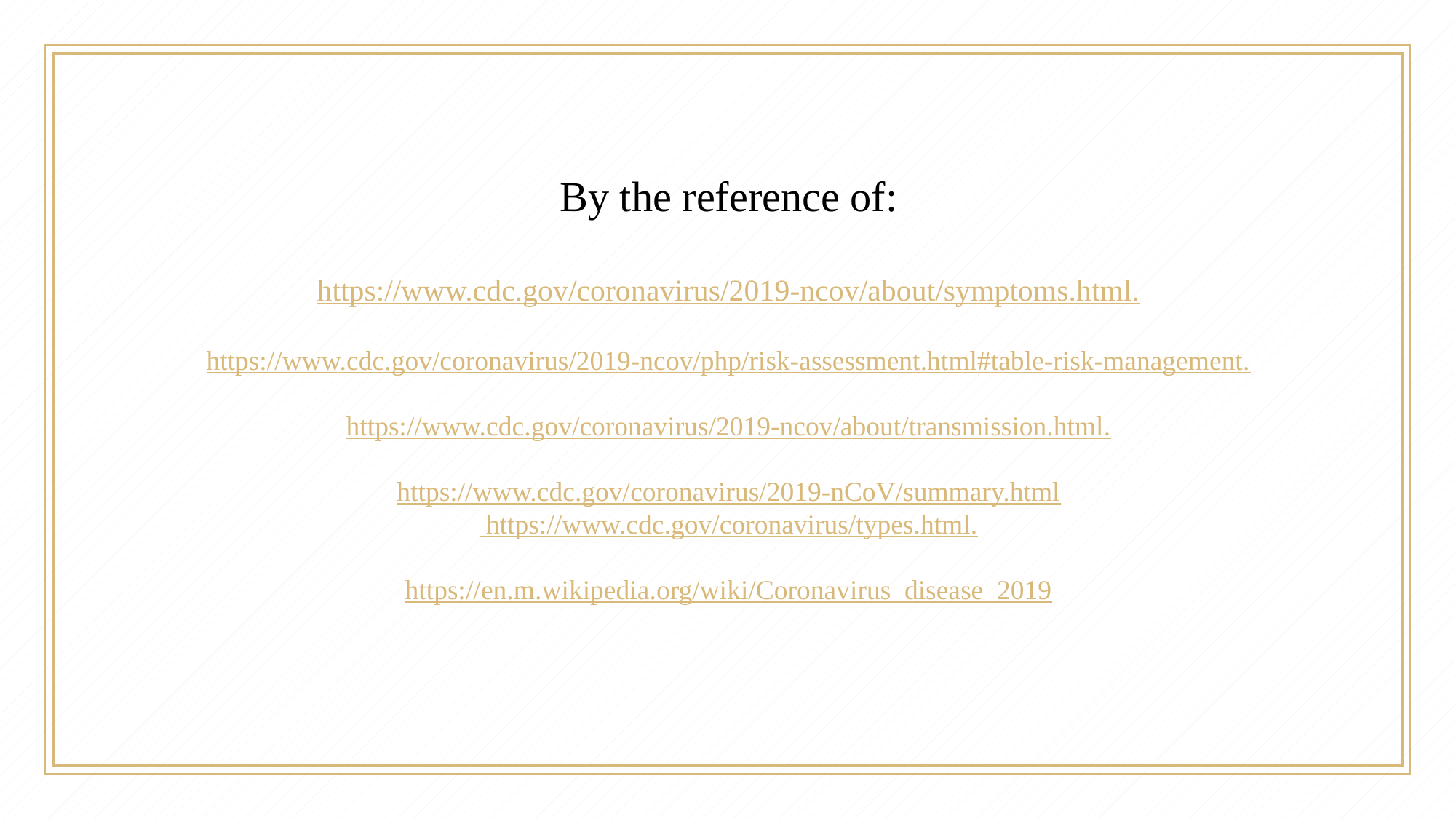

By the reference of:

https://www.cdc.gov/coronavirus/2019-ncov/about/symptoms.html.

https://www.cdc.gov/coronavirus/2019-ncov/php/risk-assessment.html#table-risk-management.

https://www.cdc.gov/coronavirus/2019-ncov/about/transmission.html.

https://www.cdc.gov/coronavirus/2019-nCoV/summary.html
 https://www.cdc.gov/coronavirus/types.html.

https://en.m.wikipedia.org/wiki/Coronavirus_disease_2019